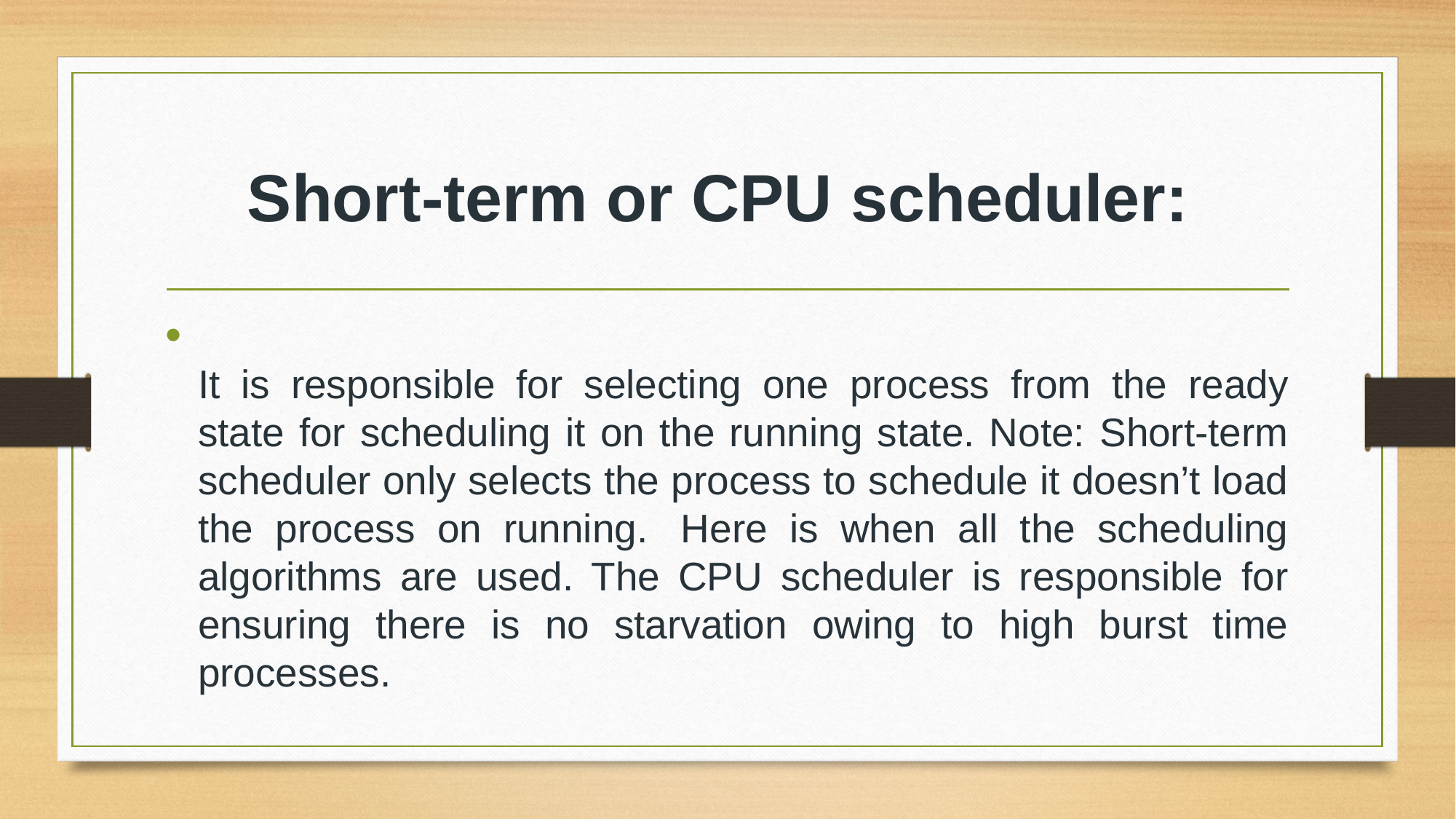

# Short-term or CPU scheduler:
It is responsible for selecting one process from the ready state for scheduling it on the running state. Note: Short-term scheduler only selects the process to schedule it doesn’t load the process on running.  Here is when all the scheduling algorithms are used. The CPU scheduler is responsible for ensuring there is no starvation owing to high burst time processes.